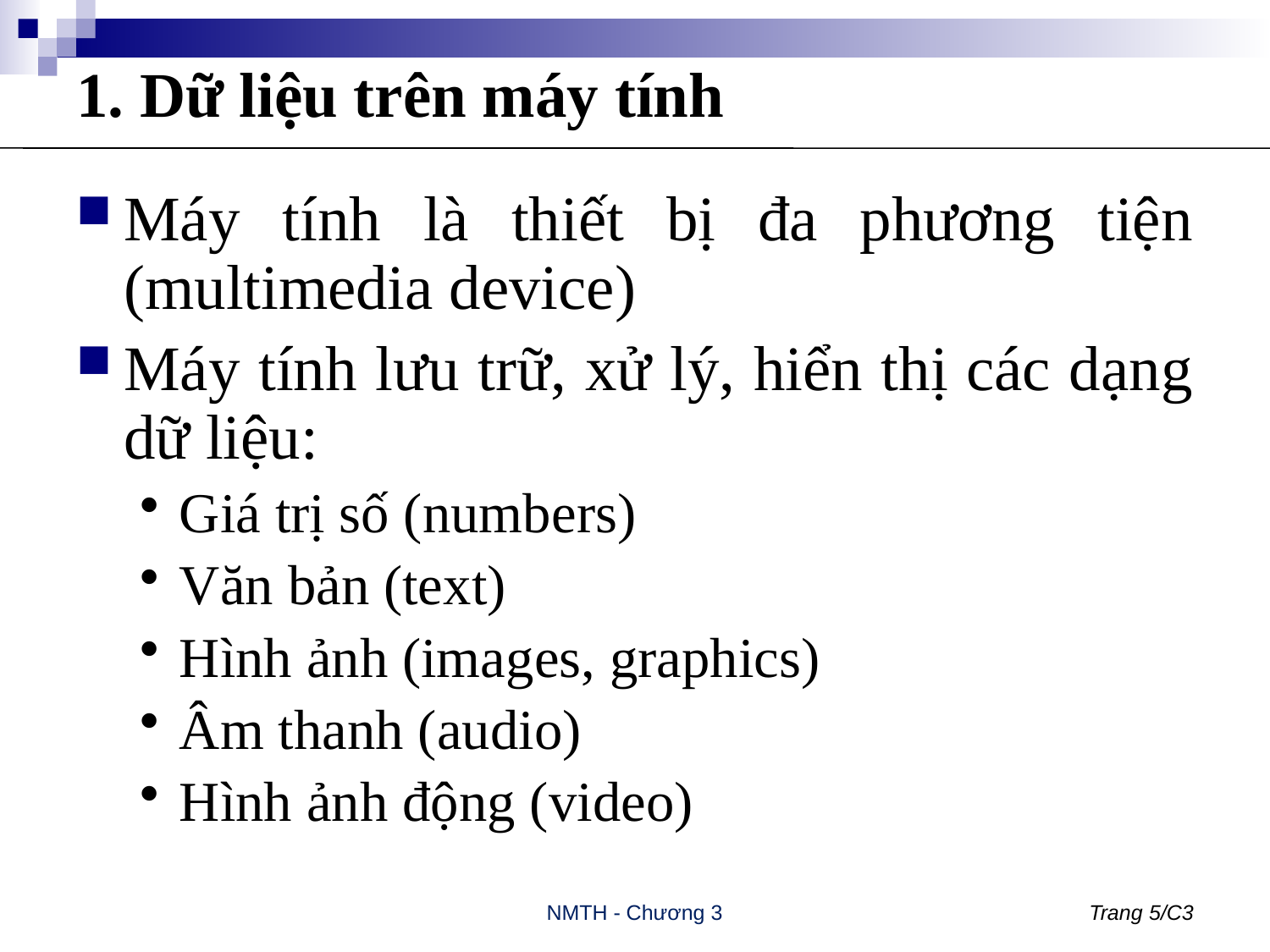

# 1. Dữ liệu trên máy tính

Máy tính là thiết bị đa phương tiện (multimedia device)
Máy tính lưu trữ, xử lý, hiển thị các dạng dữ liệu:
Giá trị số (numbers)
Văn bản (text)
Hình ảnh (images, graphics)
Âm thanh (audio)
Hình ảnh động (video)
NMTH - Chương 3
Trang 5/C3